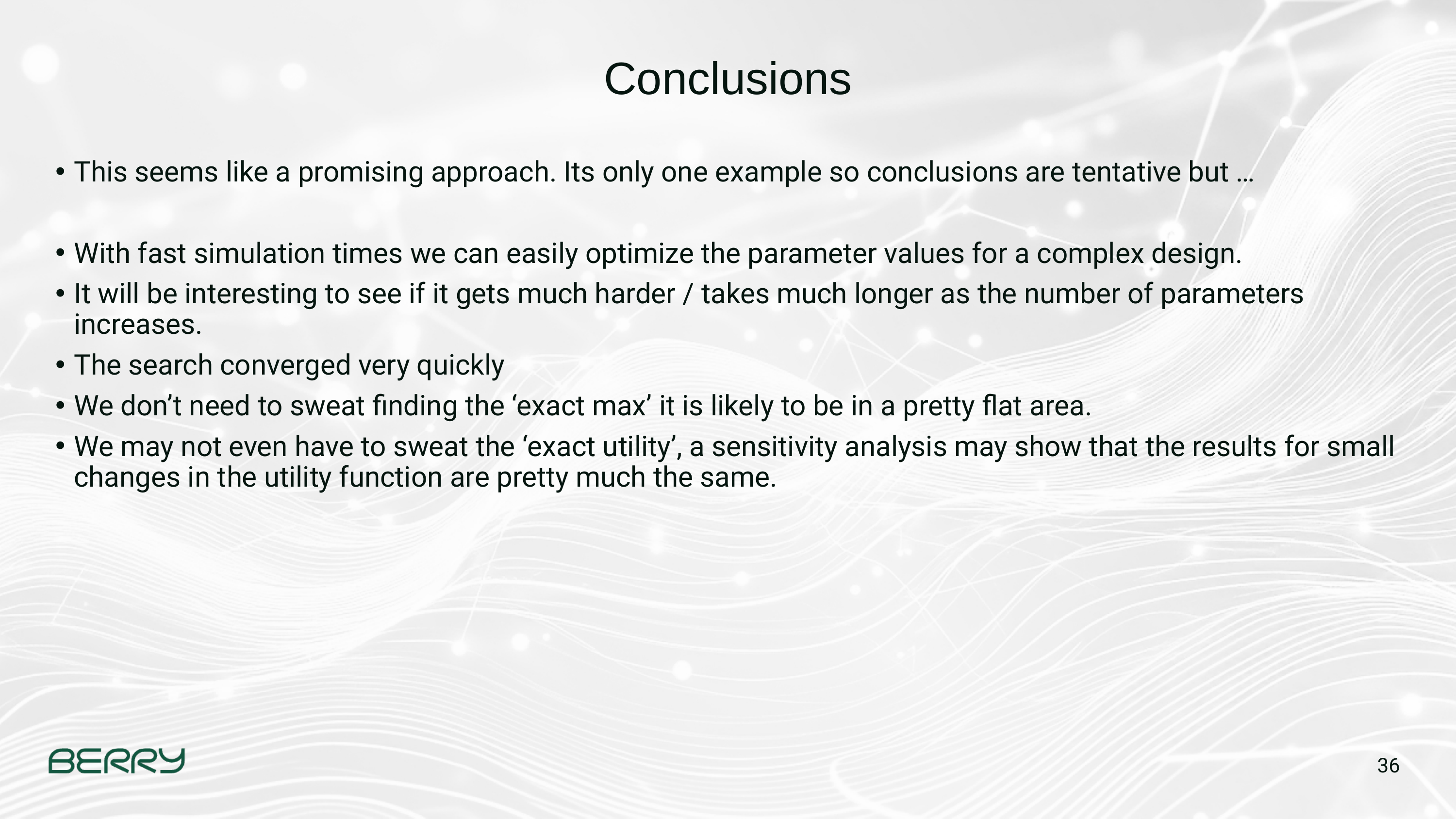

# Conclusions
This seems like a promising approach. Its only one example so conclusions are tentative but …

With fast simulation times we can easily optimize the parameter values for a complex design.
It will be interesting to see if it gets much harder / takes much longer as the number of parameters increases.
The search converged very quickly
We don’t need to sweat finding the ‘exact max’ it is likely to be in a pretty flat area.
We may not even have to sweat the ‘exact utility’, a sensitivity analysis may show that the results for small changes in the utility function are pretty much the same.